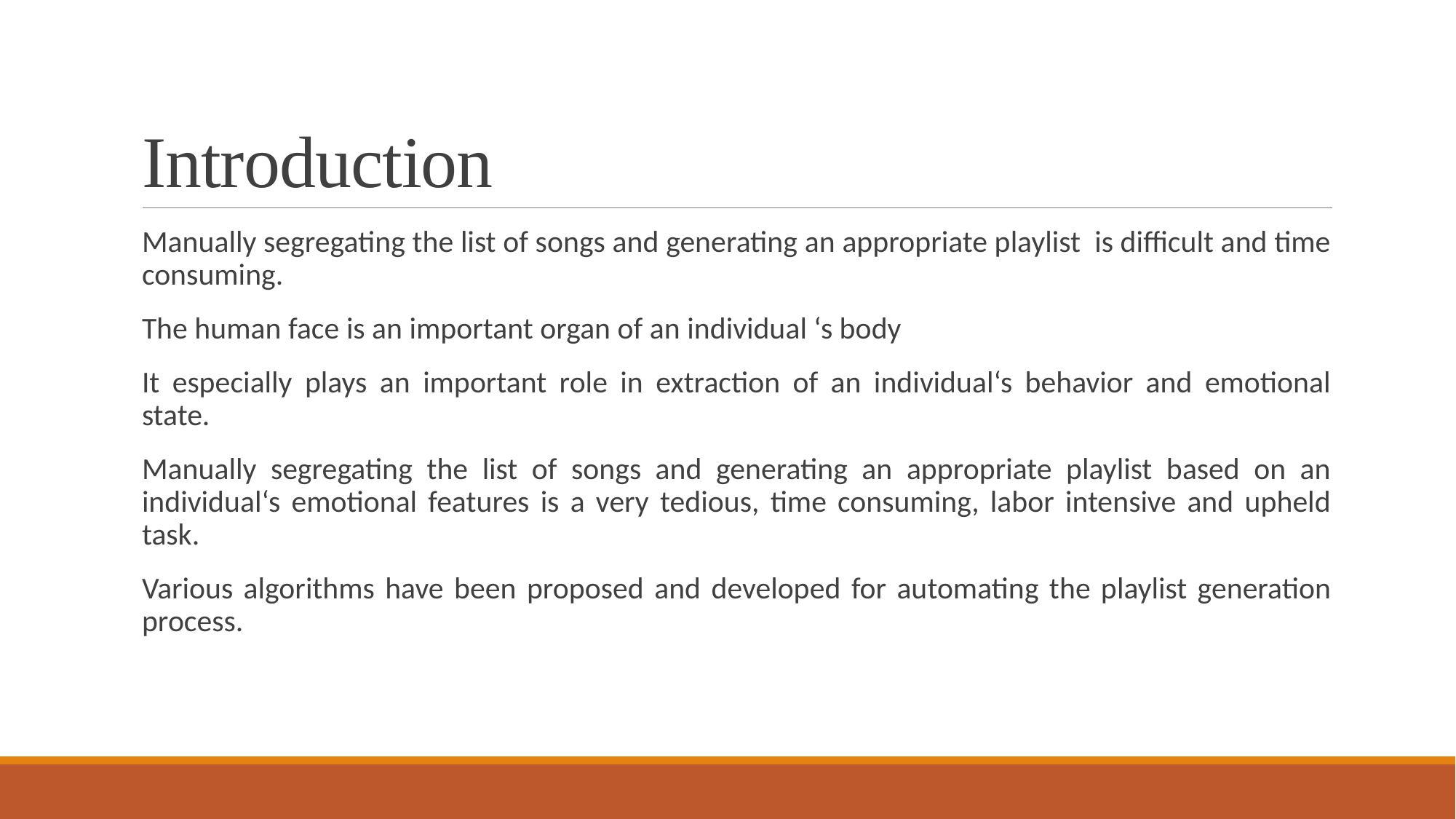

# Introduction
Manually segregating the list of songs and generating an appropriate playlist  is difficult and time consuming.
The human face is an important organ of an individual ‘s body
It especially plays an important role in extraction of an individual‘s behavior and emotional state.
Manually segregating the list of songs and generating an appropriate playlist based on an individual‘s emotional features is a very tedious, time consuming, labor intensive and upheld task.
Various algorithms have been proposed and developed for automating the playlist generation process.